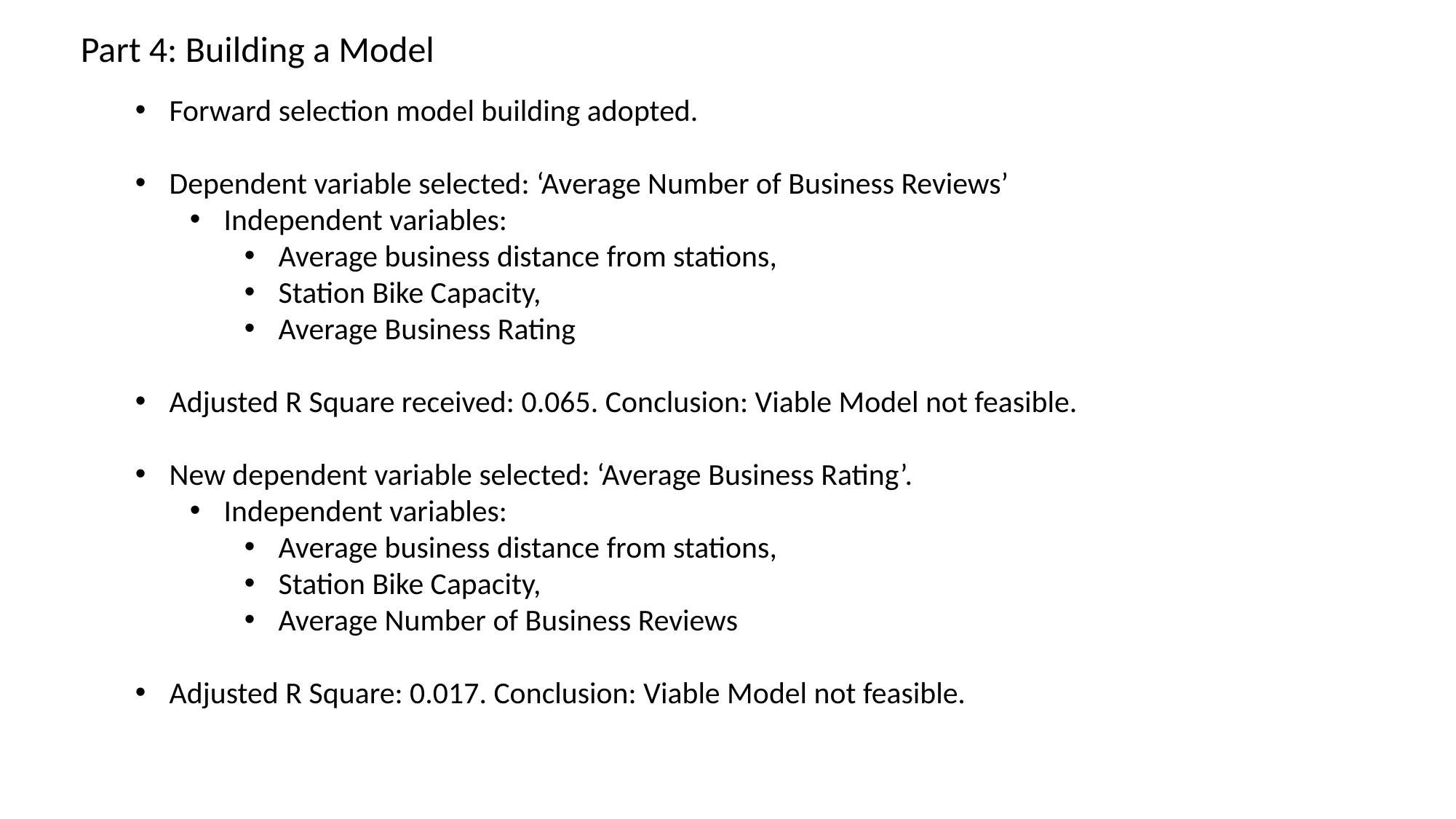

Part 4: Building a Model
Forward selection model building adopted.

Dependent variable selected: ‘Average Number of Business Reviews’
Independent variables:
Average business distance from stations,
Station Bike Capacity,
Average Business Rating

Adjusted R Square received: 0.065. Conclusion: Viable Model not feasible.

New dependent variable selected: ‘Average Business Rating’.
Independent variables:
Average business distance from stations,
Station Bike Capacity,
Average Number of Business Reviews

Adjusted R Square: 0.017. Conclusion: Viable Model not feasible.